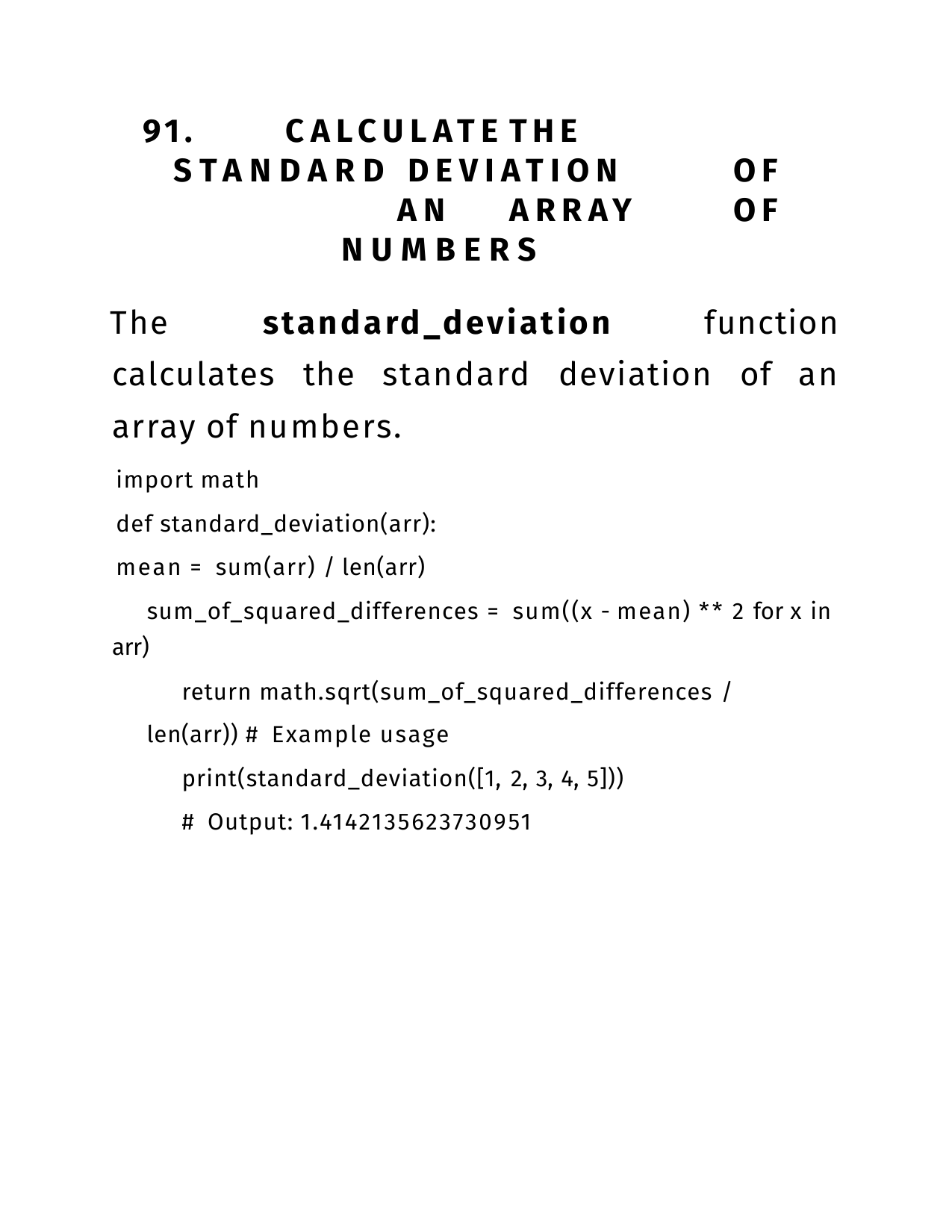

91.	CALCULATE	THE		STANDARD DEVIATION	OF		AN	ARRAY	OF
NUMBERS
The     standard_deviation     function calculates  the  standard  deviation  of  an array of numbers.
import math
def standard_deviation(arr):
mean = sum(arr) / len(arr)
sum_of_squared_differences = sum((x - mean) ** 2 for x in arr)
return math.sqrt(sum_of_squared_differences / len(arr)) # Example usage
print(standard_deviation([1, 2, 3, 4, 5]))
# Output: 1.4142135623730951